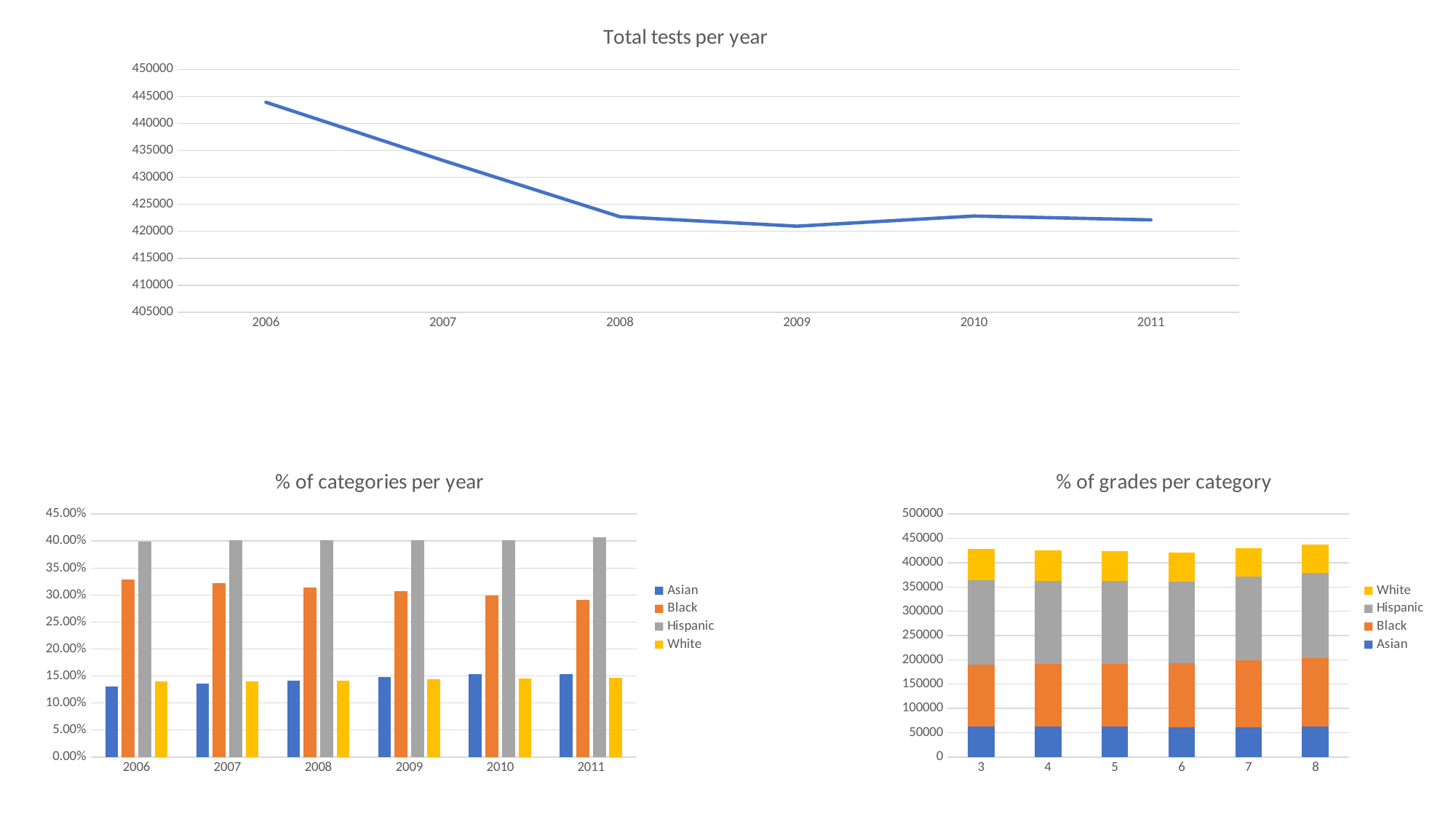

### Chart: Total tests per year

| Category | Total |
|---|---|
| 2006 | 443913.0 |
| 2007 | 433131.0 |
| 2008 | 422689.0 |
| 2009 | 420949.0 |
| 2010 | 422824.0 |
| 2011 | 422118.0 |

### Chart: % of categories per year

| Category | Asian | Black | Hispanic | White |
|---|---|---|---|---|
| 2006 | 0.13116308826279025 | 0.32940914098032725 | 0.39958730652177343 | 0.13984046423510912 |
| 2007 | 0.13636290175489632 | 0.3227245336861134 | 0.40128506156336075 | 0.1396275029956295 |
| 2008 | 0.14177799753483059 | 0.31465214377473744 | 0.40208522104904554 | 0.14148463764138647 |
| 2009 | 0.14739077655487956 | 0.30733414261585135 | 0.4015878408073187 | 0.1436872400219504 |
| 2010 | 0.15394821486008362 | 0.2991599341570015 | 0.40208455527595405 | 0.14480729570696083 |
| 2011 | 0.15409672176974212 | 0.2909968302702088 | 0.4075708688091955 | 0.14733557915085355 |

### Chart: % of grades per category

| Category | Asian | Black | Hispanic | White |
|---|---|---|---|---|
| 3 | 62106.0 | 128062.0 | 173128.0 | 64555.0 |
| 4 | 61940.0 | 128945.0 | 171535.0 | 62855.0 |
| 5 | 62098.0 | 129720.0 | 170984.0 | 61656.0 |
| 6 | 60524.0 | 131698.0 | 169001.0 | 58925.0 |
| 7 | 60864.0 | 137895.0 | 172594.0 | 58641.0 |
| 8 | 61868.0 | 141390.0 | 175008.0 | 59632.0 |